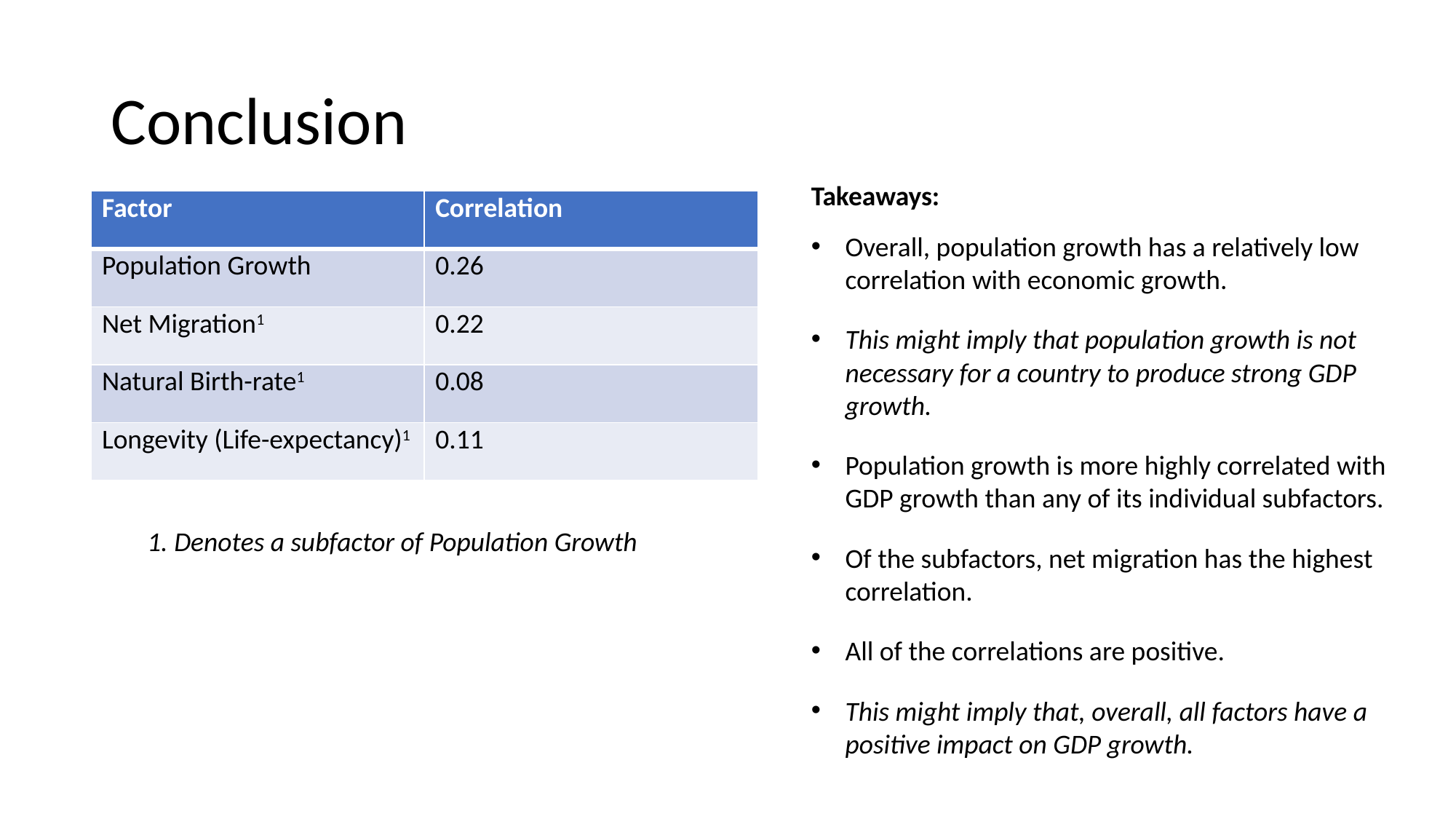

# Conclusion
Takeaways:
Overall, population growth has a relatively low correlation with economic growth.
This might imply that population growth is not necessary for a country to produce strong GDP growth.
Population growth is more highly correlated with GDP growth than any of its individual subfactors.
Of the subfactors, net migration has the highest correlation.
All of the correlations are positive.
This might imply that, overall, all factors have a positive impact on GDP growth.
| Factor | Correlation |
| --- | --- |
| Population Growth | 0.26 |
| Net Migration1 | 0.22 |
| Natural Birth-rate1 | 0.08 |
| Longevity (Life-expectancy)1 | 0.11 |
1. Denotes a subfactor of Population Growth